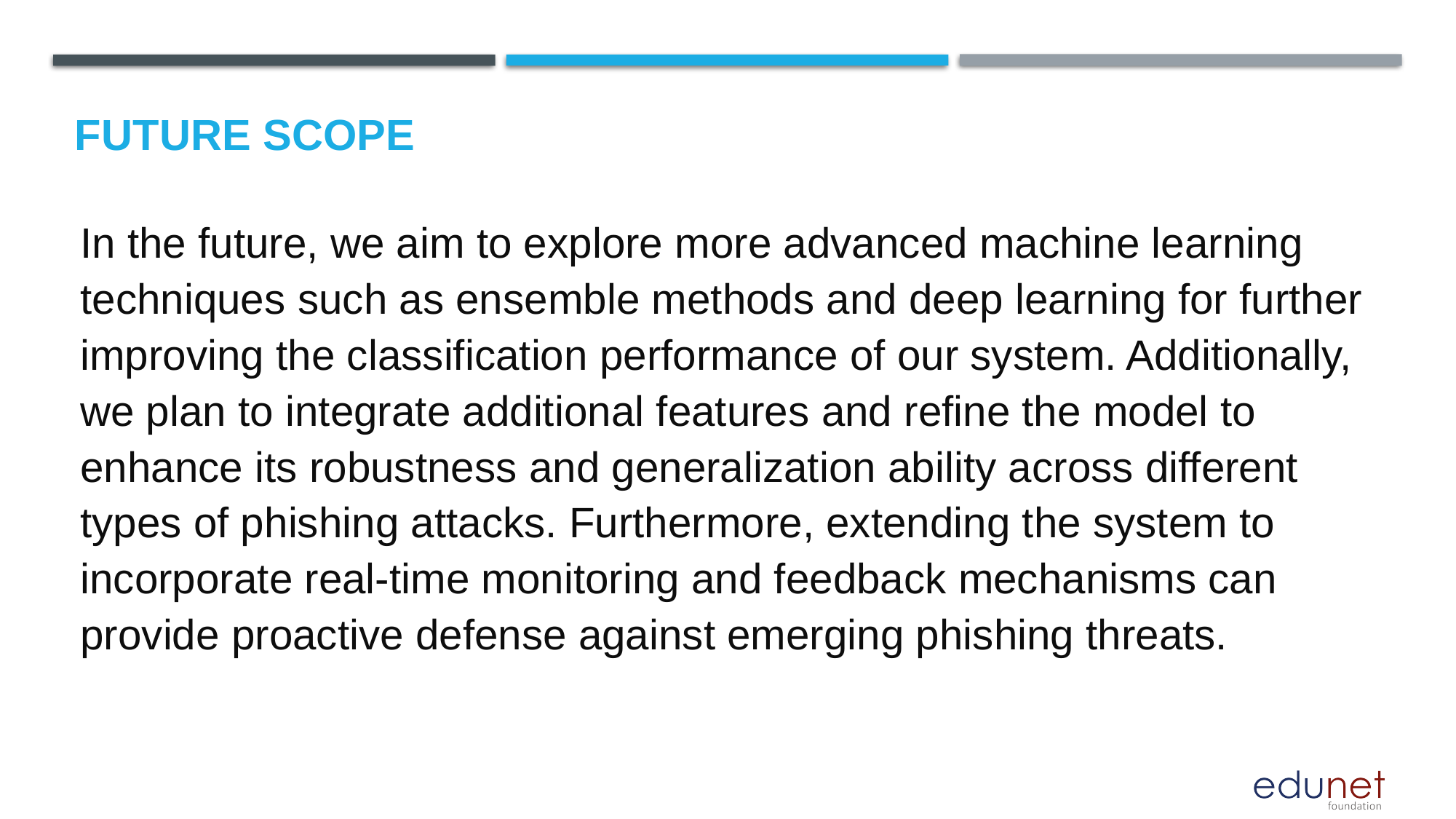

Future scope
In the future, we aim to explore more advanced machine learning techniques such as ensemble methods and deep learning for further improving the classification performance of our system. Additionally, we plan to integrate additional features and refine the model to enhance its robustness and generalization ability across different types of phishing attacks. Furthermore, extending the system to incorporate real-time monitoring and feedback mechanisms can provide proactive defense against emerging phishing threats.